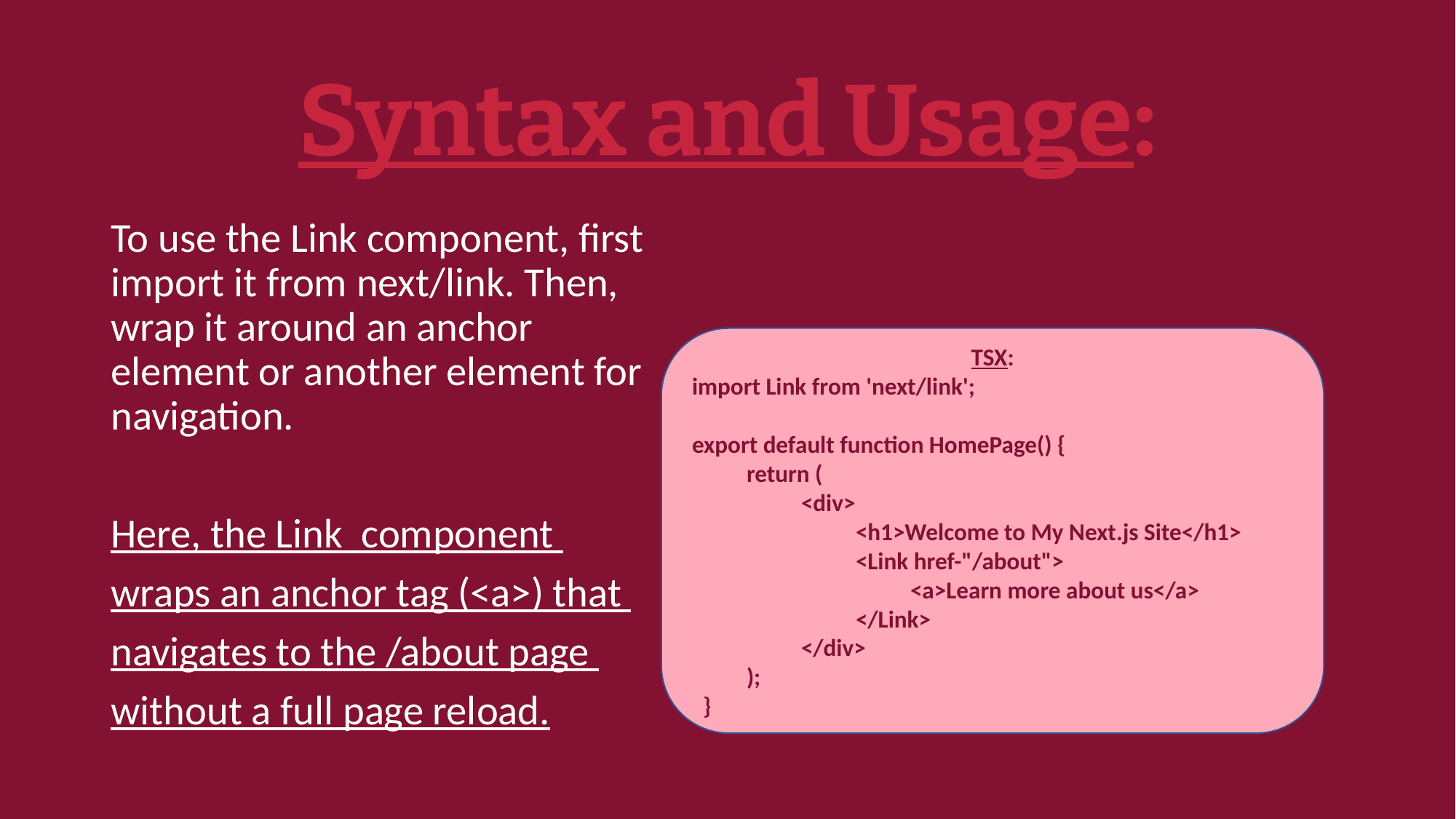

# Syntax and Usage:
To use the Link component, first import it from next/link. Then, wrap it around an anchor element or another element for navigation.

Here, the Link  component
wraps an anchor tag (<a>) that
navigates to the /about page
without a full page reload.

TSX:
import Link from 'next/link';

export default function HomePage() {
return (
<div>
<h1>Welcome to My Next.js Site</h1>
<Link href-"/about">
<a>Learn more about us</a>
</Link>
</div>
);
  }